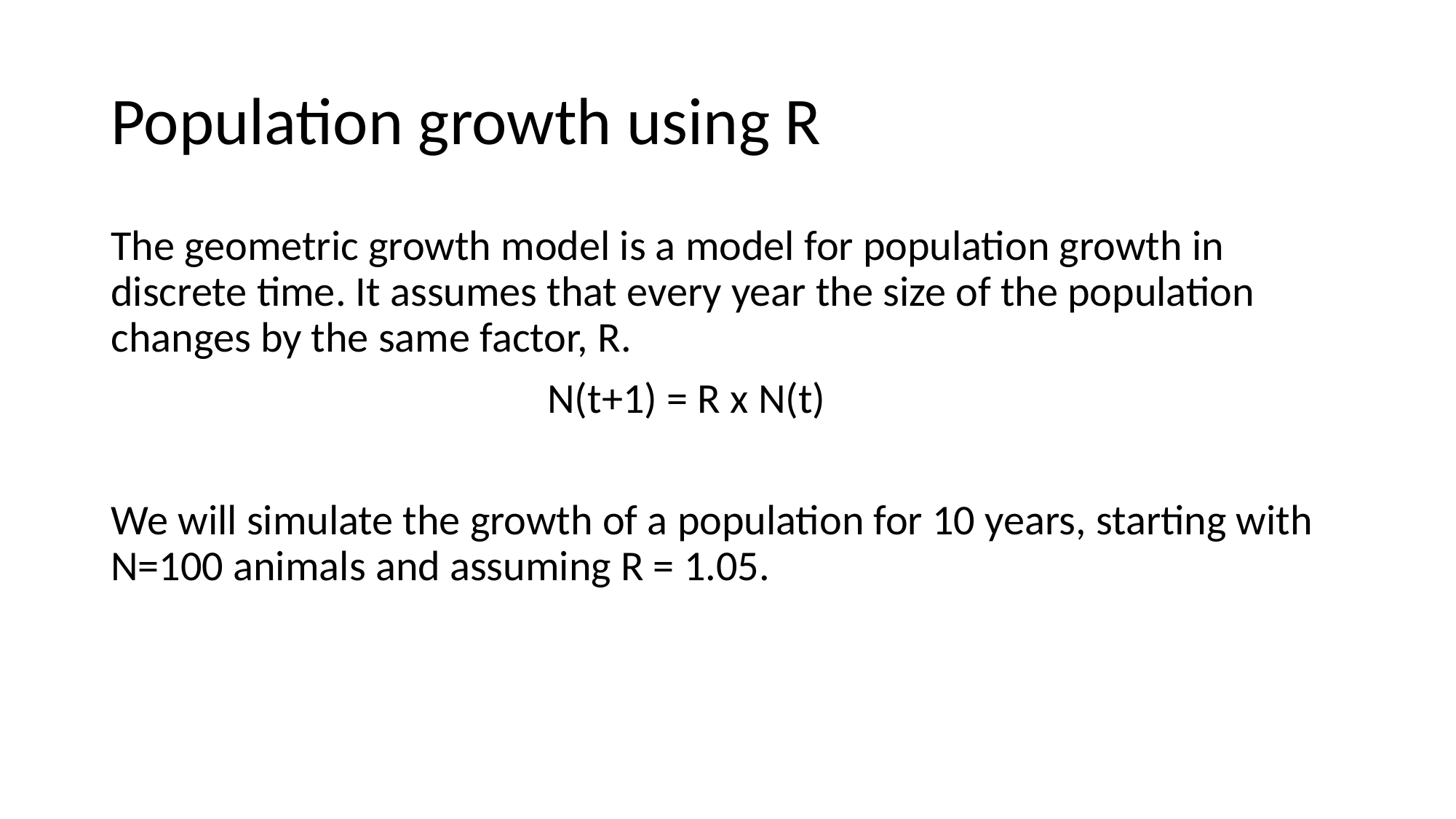

# Population growth using R
The geometric growth model is a model for population growth in discrete time. It assumes that every year the size of the population changes by the same factor, R.
				N(t+1) = R x N(t)

We will simulate the growth of a population for 10 years, starting with N=100 animals and assuming R = 1.05.